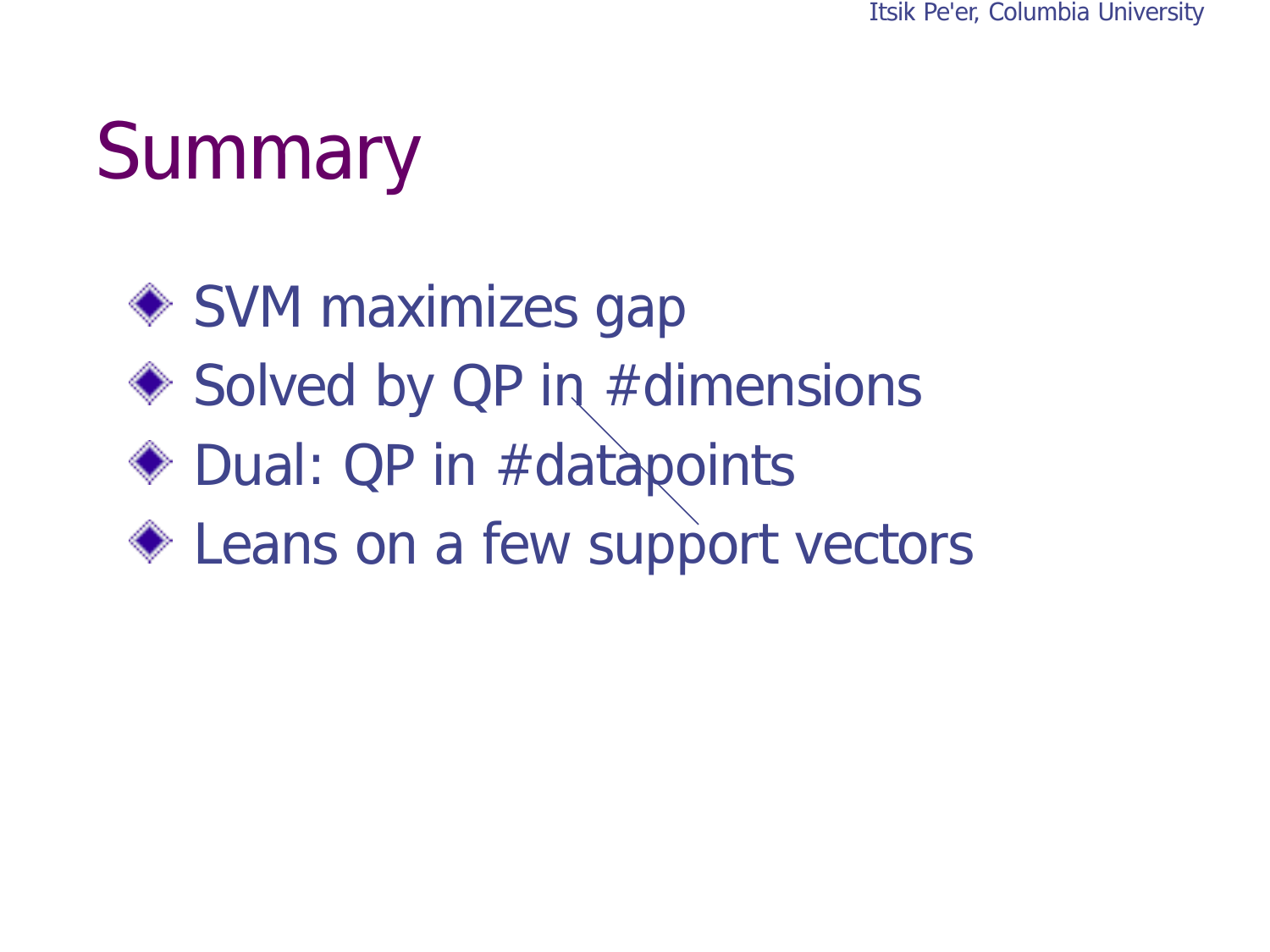

Itsik Pe'er, Columbia University
# Summary
 SVM maximizes gap
 Solved by QP in #dimensions
 Dual: QP in #datapoints
 Leans on a few support vectors